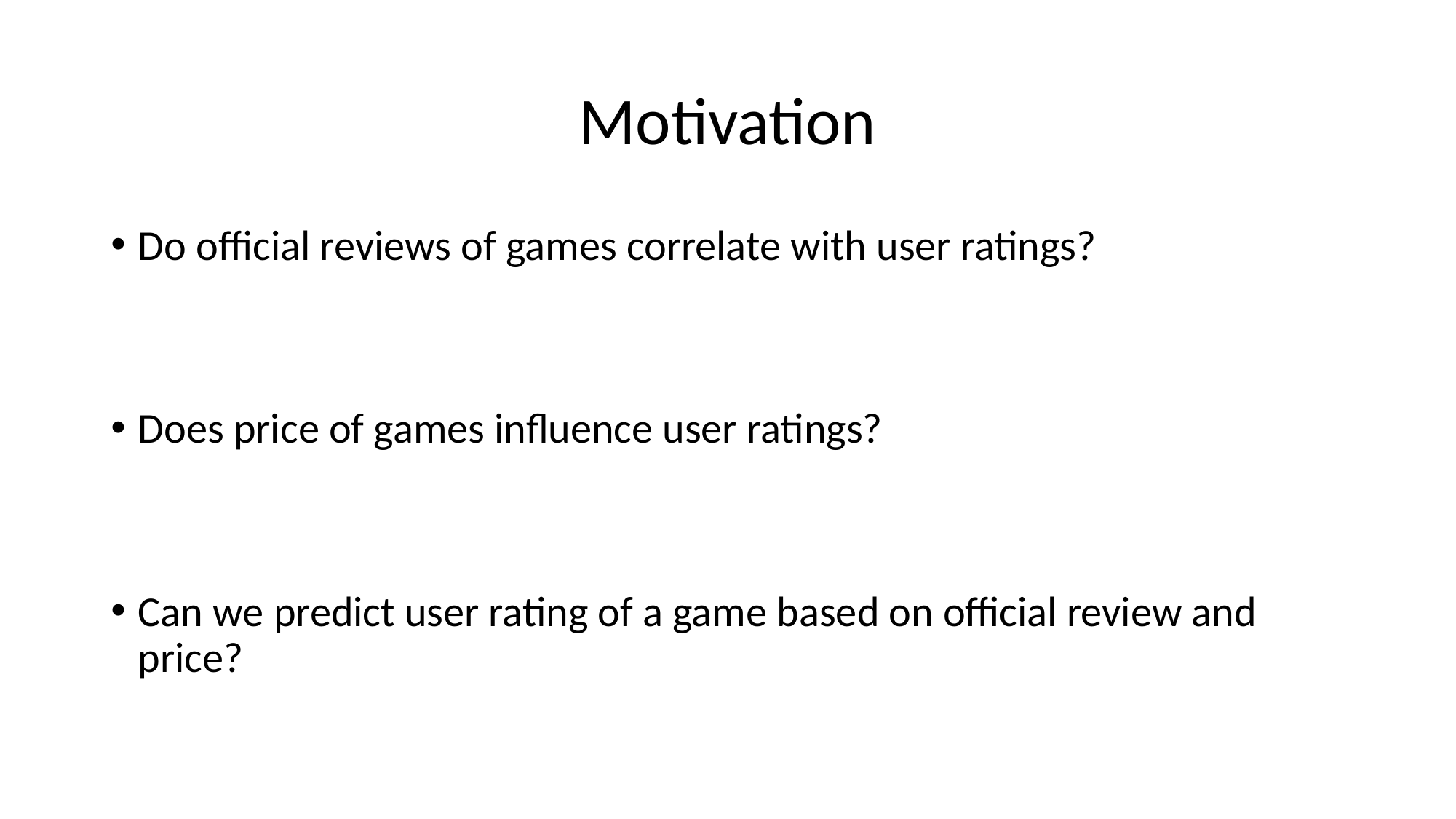

# Motivation
Do official reviews of games correlate with user ratings?

Does price of games influence user ratings?

Can we predict user rating of a game based on official review and price?